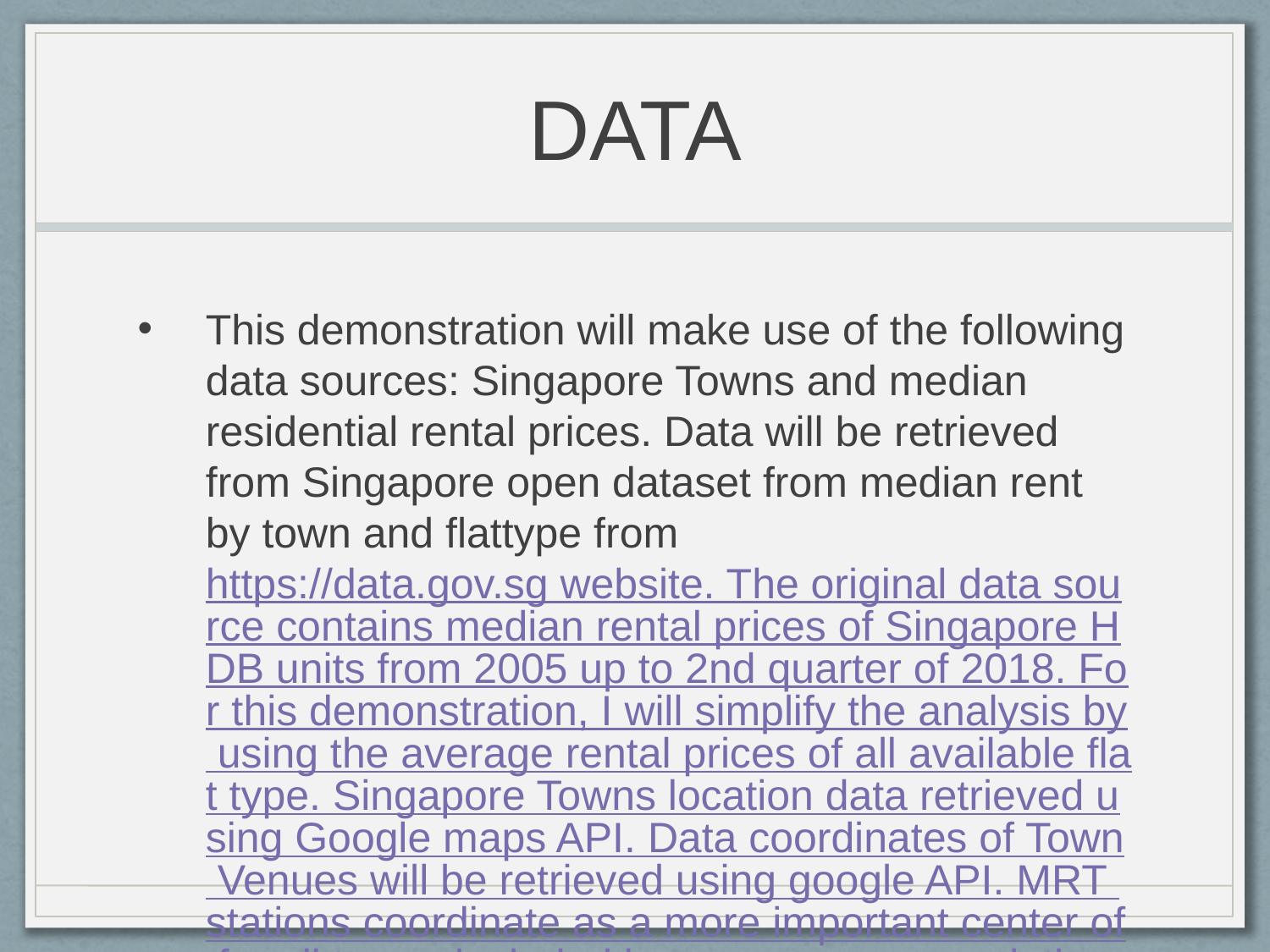

# DATA
This demonstration will make use of the following data sources: Singapore Towns and median residential rental prices. Data will be retrieved from Singapore open dataset from median rent by town and flattype from https://data.gov.sg website. The original data source contains median rental prices of Singapore HDB units from 2005 up to 2nd quarter of 2018. For this demonstration, I will simplify the analysis by using the average rental prices of all available flat type. Singapore Towns location data retrieved using Google maps API. Data coordinates of Town Venues will be retrieved using google API. MRT stations coordinate as a more important center of for all towns included in venue recommendations. Singapore Top Venue Recommendations from FourSquare API (FourSquare website: www.foursquare.com). To explore neighborhoods in selected towns in Singapore. The Foursquare explore function will be used to get the most common venue categories in each neighborhood, and then use this feature to group the neighborhoods into clusters. The following information are retrieved on the first query: Venue ID. Venue Name. Coordinates : Latitude and Longitude. Category Name Another venue query will be performed to retrieve venue ratings for each location.